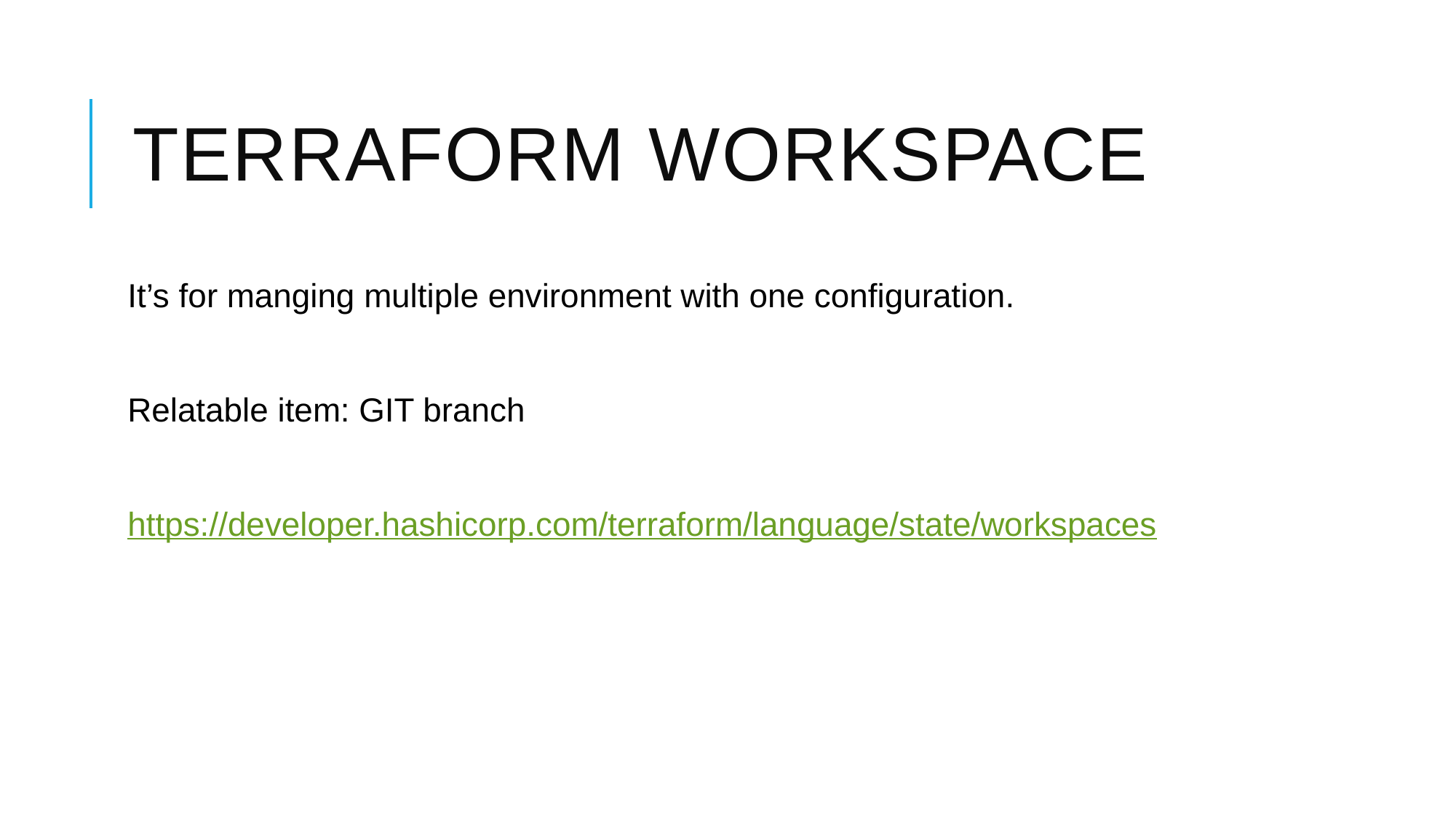

# Terraform workspace
It’s for manging multiple environment with one configuration.

Relatable item: GIT branch

https://developer.hashicorp.com/terraform/language/state/workspaces